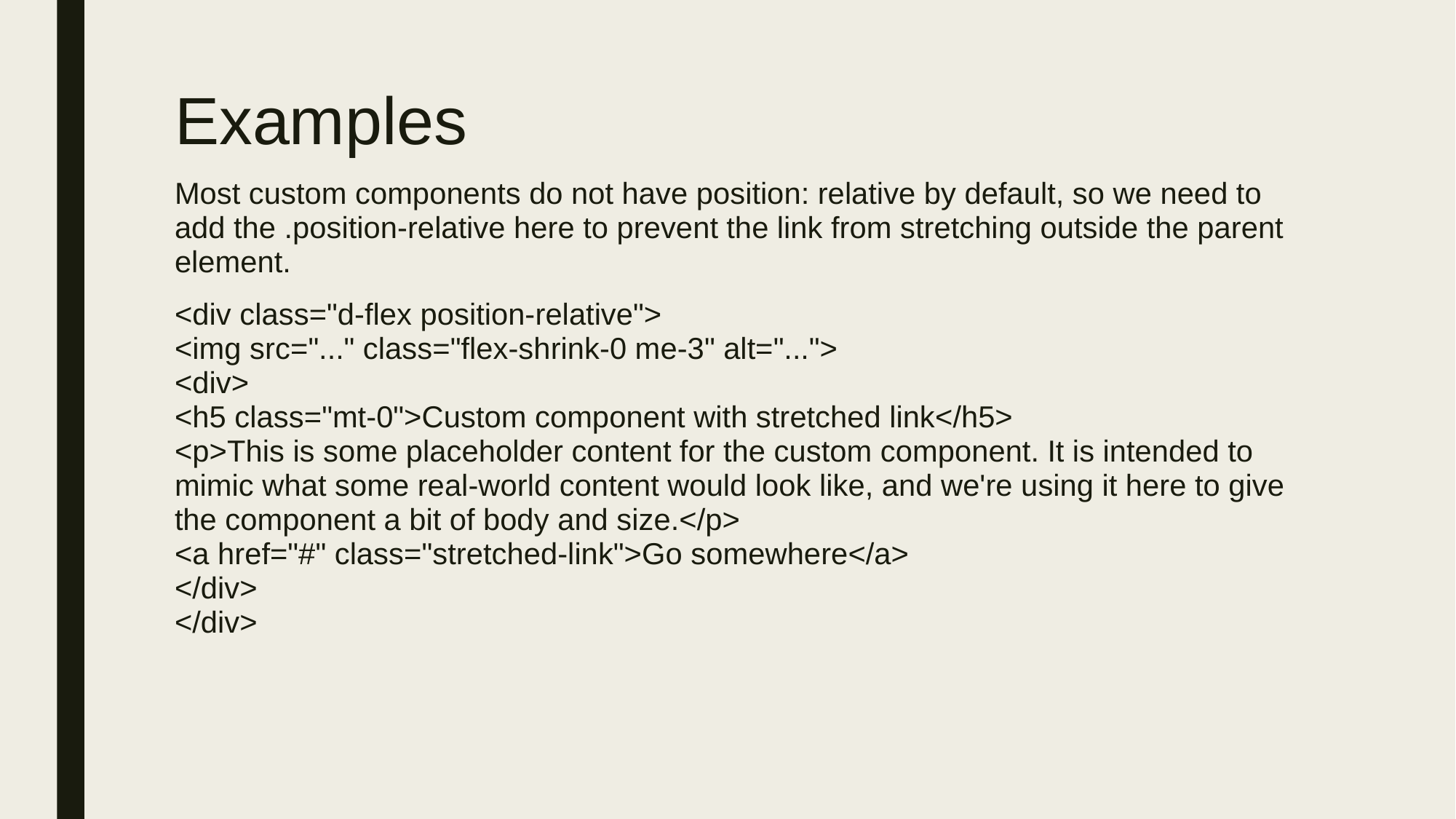

# Examples
Most custom components do not have position: relative by default, so we need to add the .position-relative here to prevent the link from stretching outside the parent element.
<div class="d-flex position-relative">
<img src="..." class="flex-shrink-0 me-3" alt="...">
<div>
<h5 class="mt-0">Custom component with stretched link</h5>
<p>This is some placeholder content for the custom component. It is intended to mimic what some real-world content would look like, and we're using it here to give the component a bit of body and size.</p>
<a href="#" class="stretched-link">Go somewhere</a>
</div>
</div>